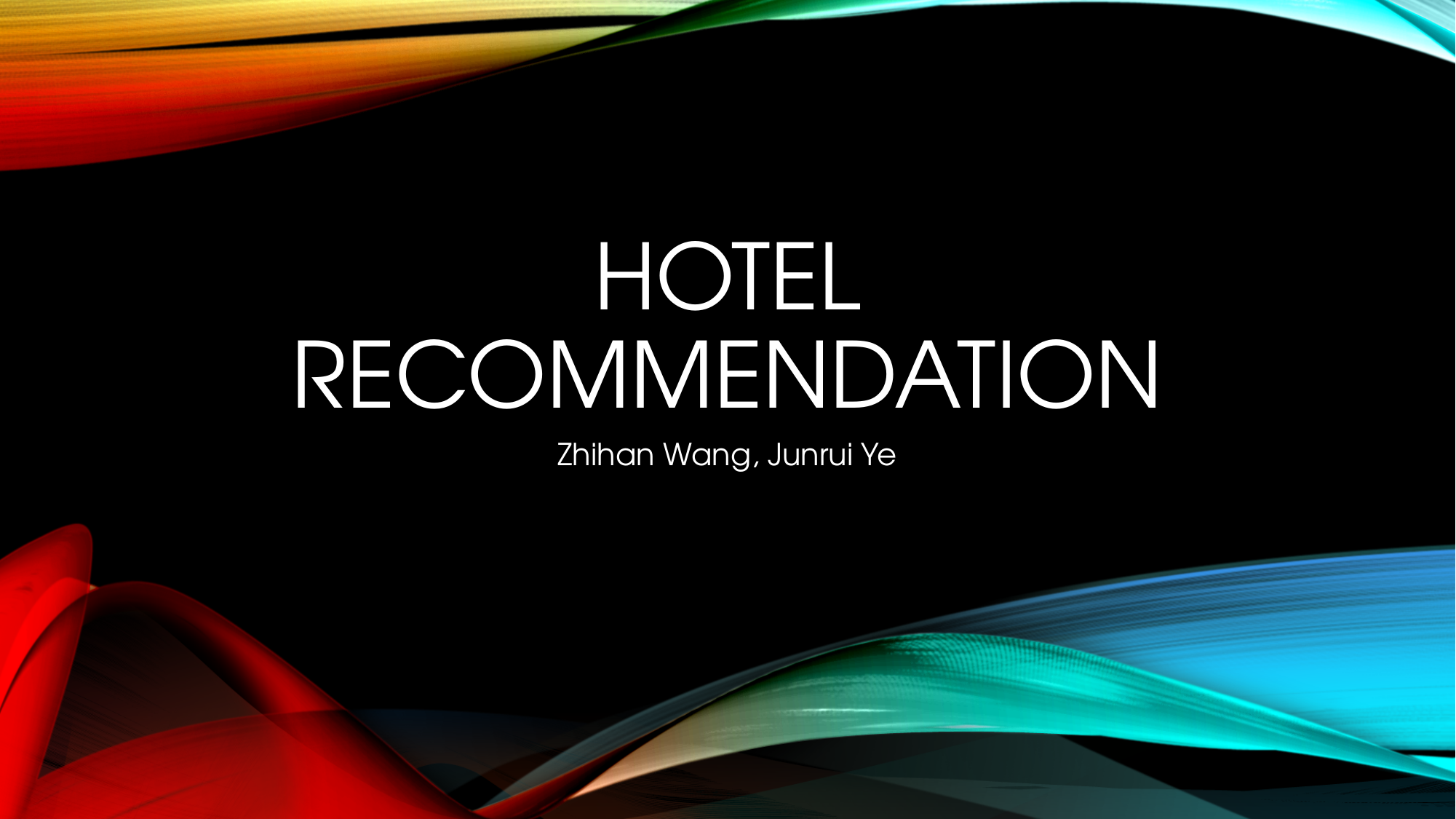

# Hotel recommendation
Zhihan Wang, Junrui Ye